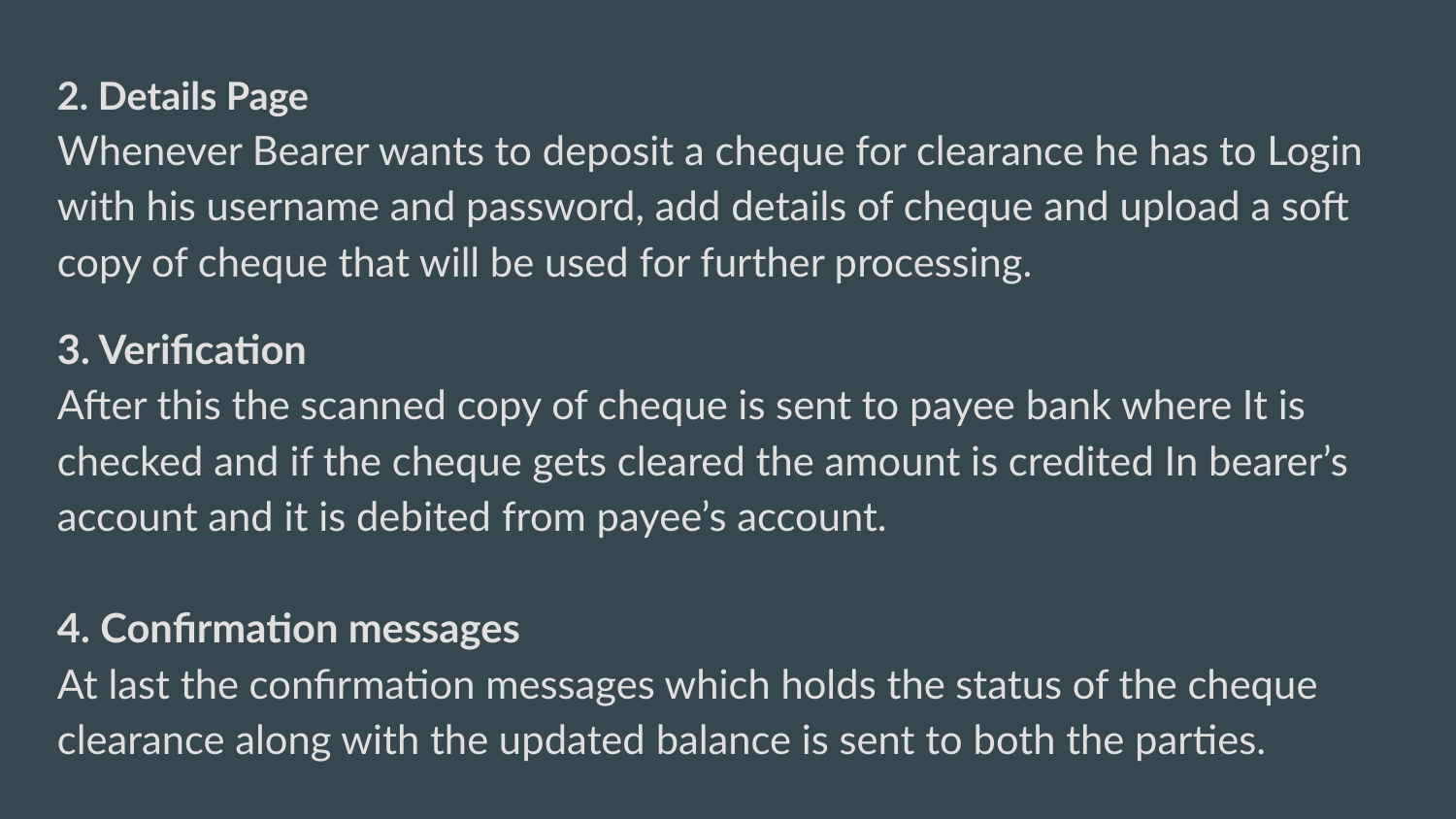

2. Details Page
Whenever Bearer wants to deposit a cheque for clearance he has to Login with his username and password, add details of cheque and upload a soft copy of cheque that will be used for further processing.

3. Verification
After this the scanned copy of cheque is sent to payee bank where It is checked and if the cheque gets cleared the amount is credited In bearer’s account and it is debited from payee’s account.

4. Confirmation messages
At last the confirmation messages which holds the status of the cheque clearance along with the updated balance is sent to both the parties.